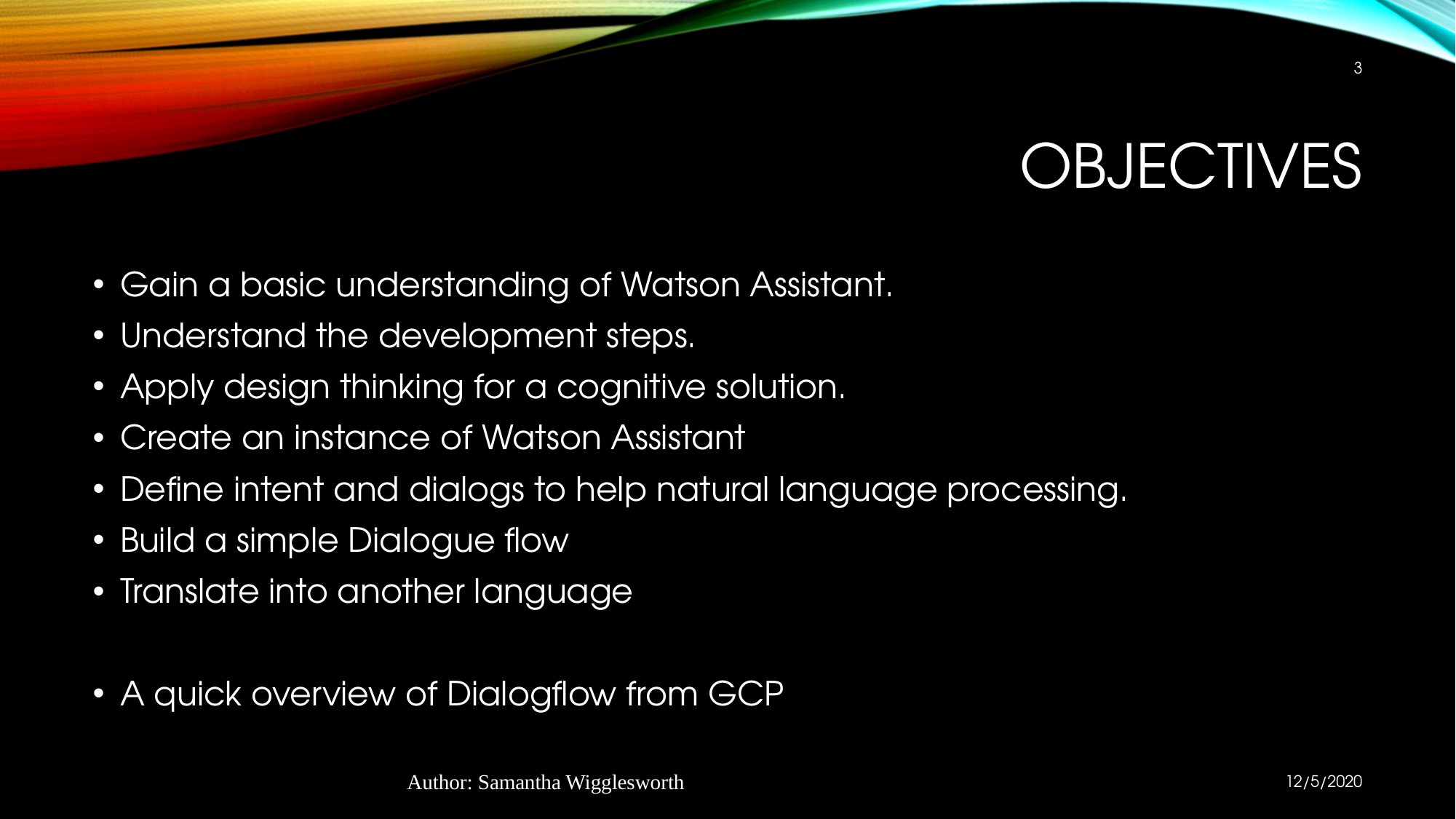

3
# objectives
Gain a basic understanding of Watson Assistant.
Understand the development steps.
Apply design thinking for a cognitive solution.
Create an instance of Watson Assistant
Define intent and dialogs to help natural language processing.
Build a simple Dialogue flow
Translate into another language

A quick overview of Dialogflow from GCP

Author: Samantha Wigglesworth
12/5/2020